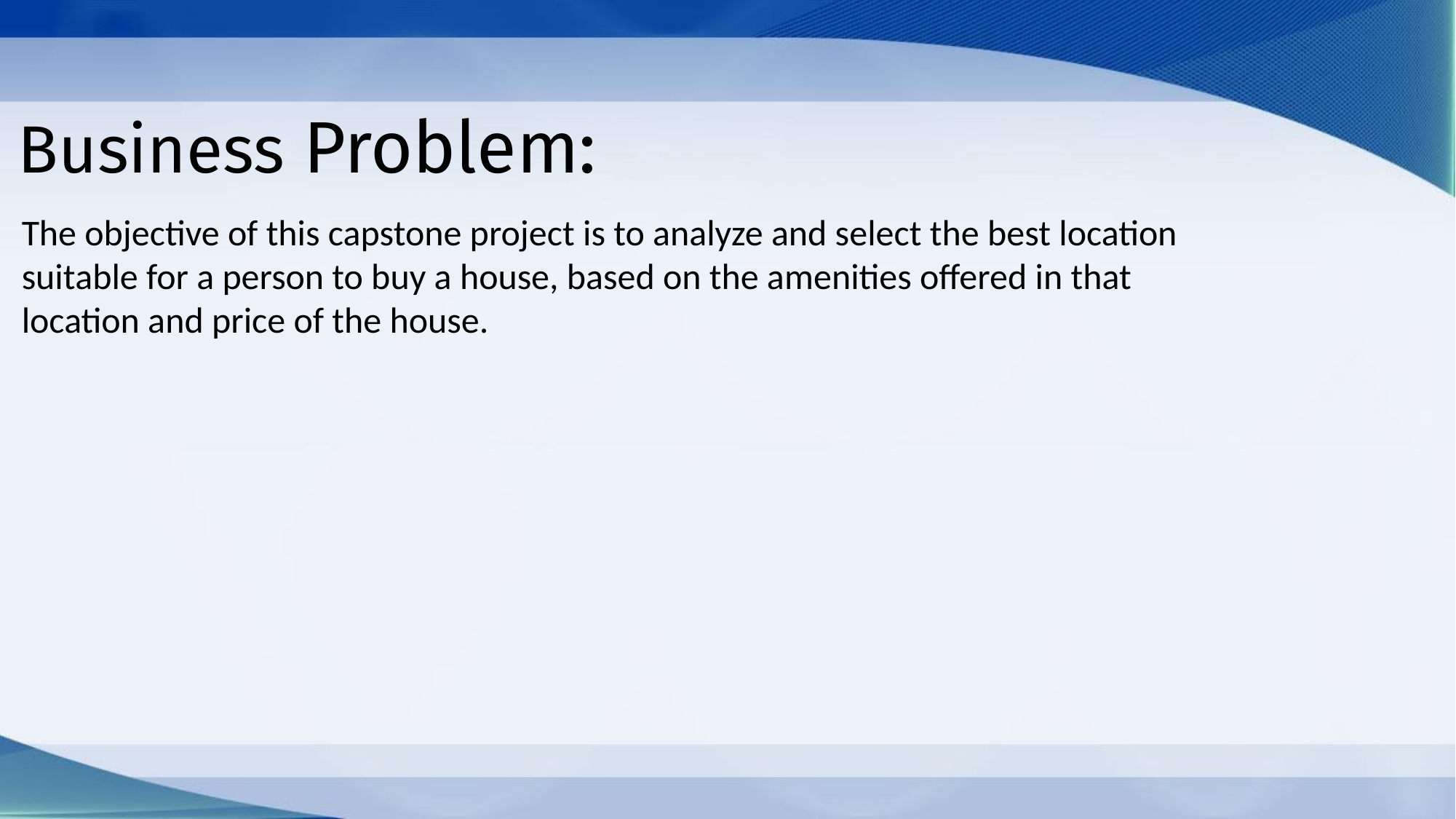

# Business Problem:
The objective of this capstone project is to analyze and select the best location suitable for a person to buy a house, based on the amenities offered in that location and price of the house.